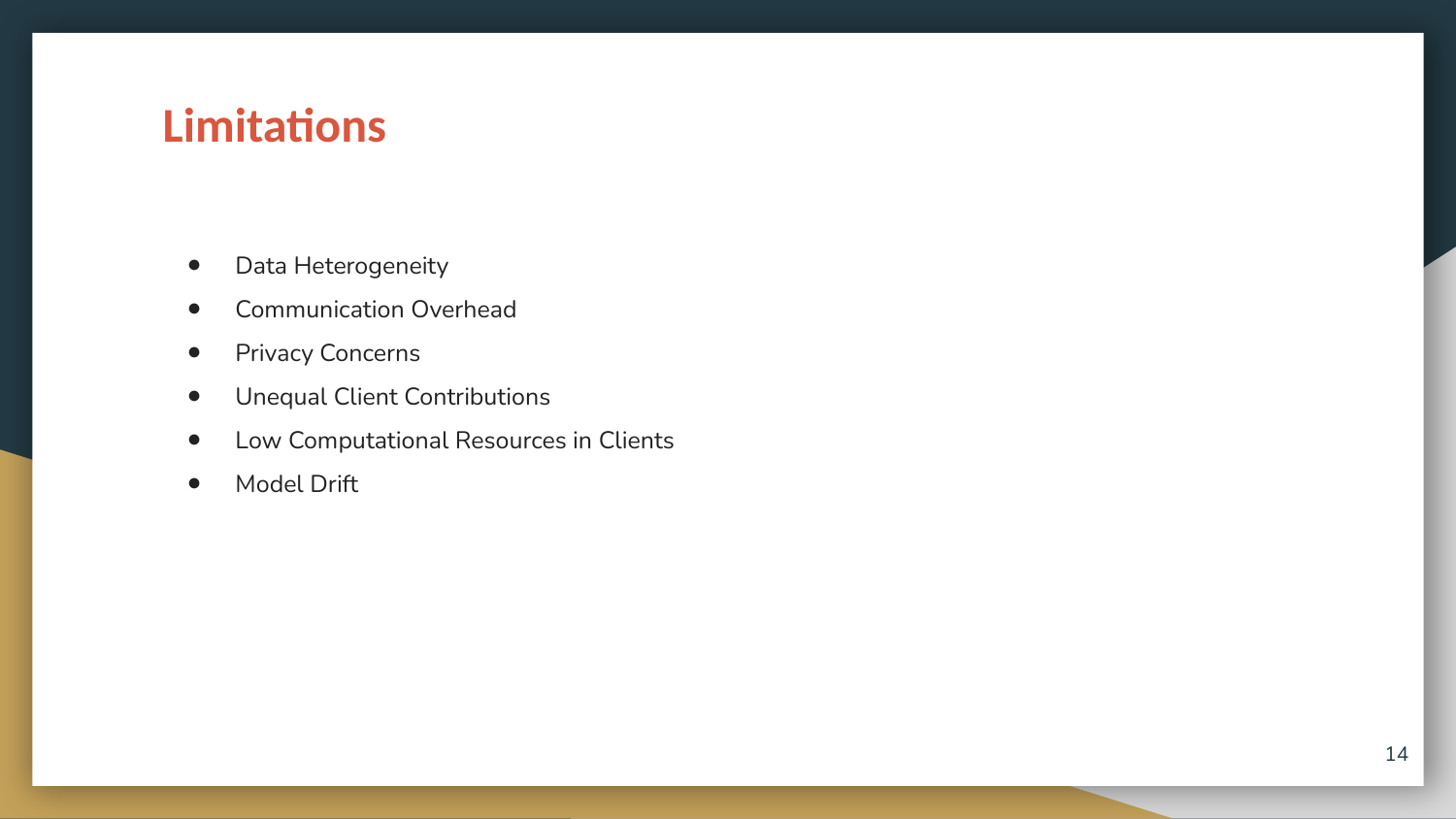

Limitations

Data Heterogeneity
Communication Overhead
Privacy Concerns
Unequal Client Contributions
Low Computational Resources in Clients
Model Drift

14